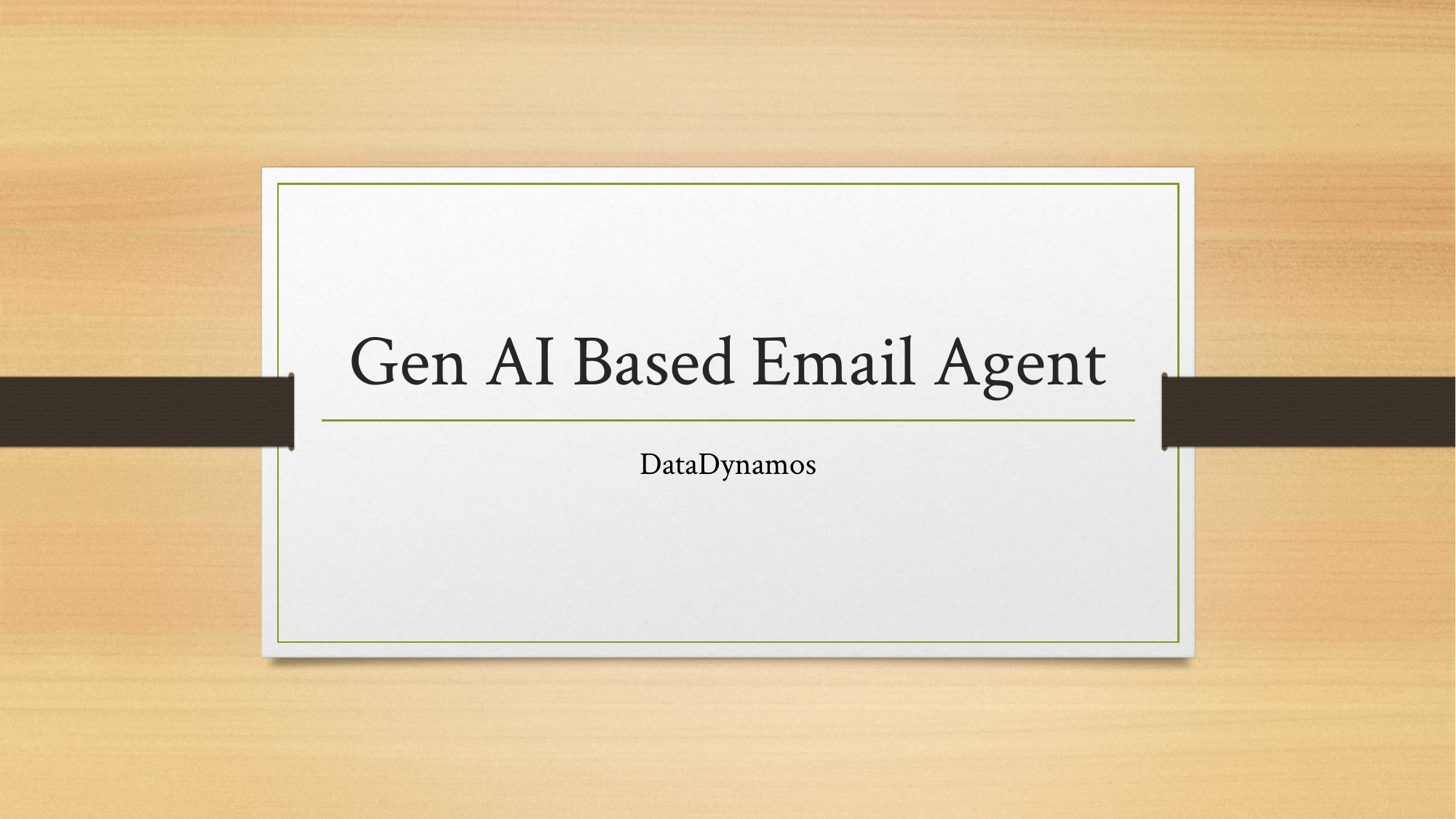

# Gen AI Based Email Agent
DataDynamos